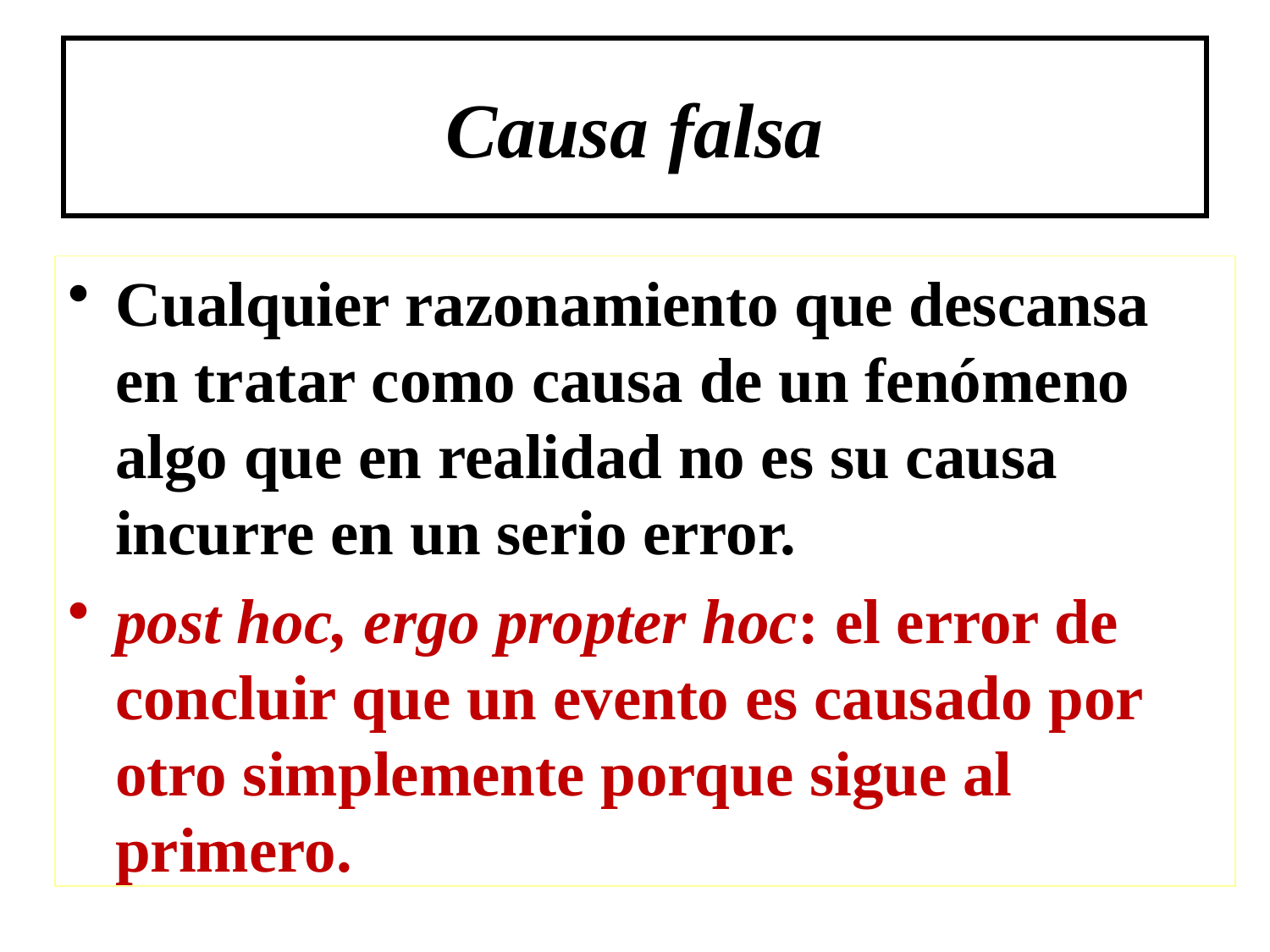

# Causa falsa
Cualquier razonamiento que descansa en tratar como causa de un fenómeno algo que en realidad no es su causa incurre en un serio error.
post hoc, ergo propter hoc: el error de concluir que un evento es causado por otro simplemente porque sigue al primero.